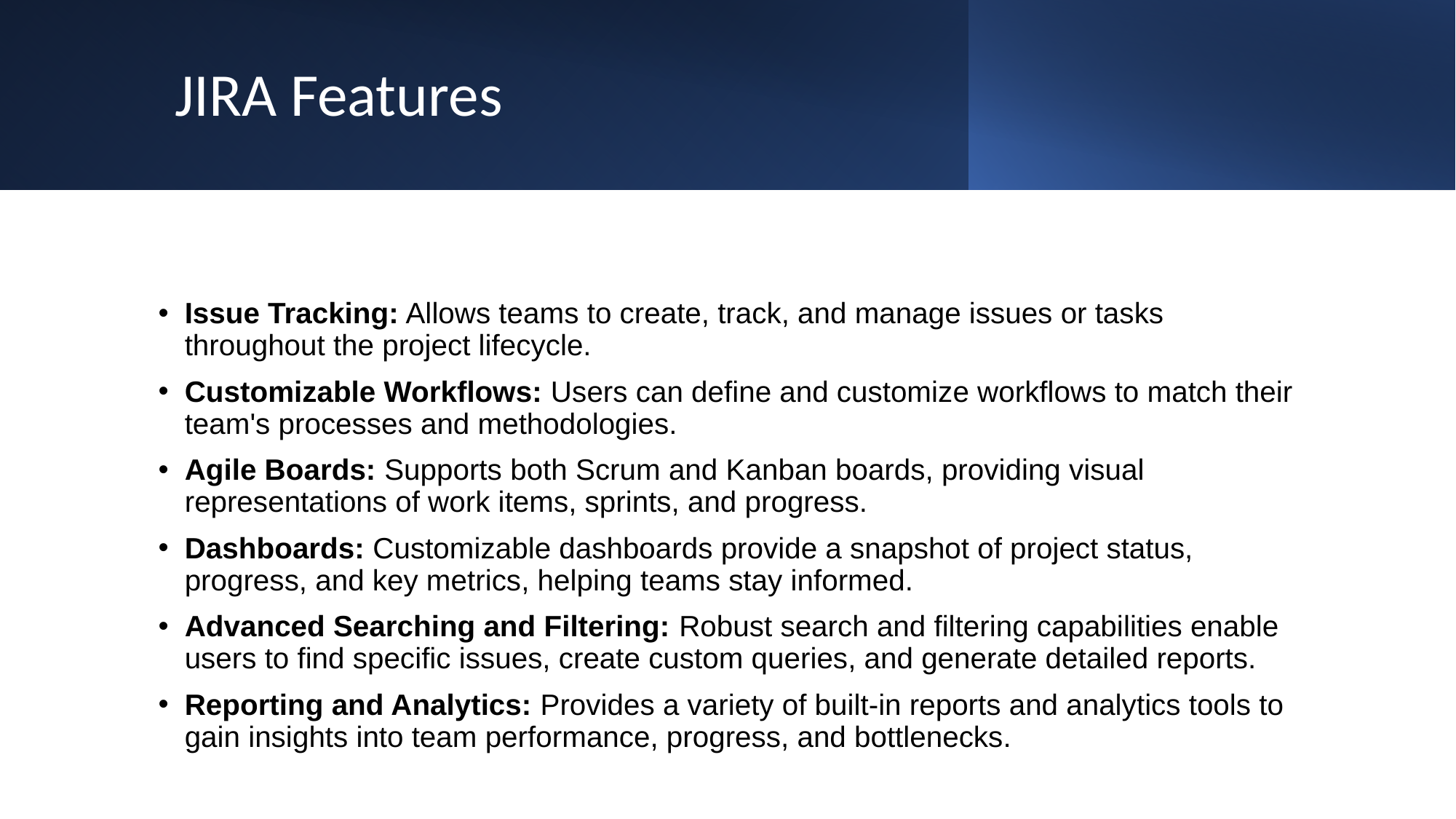

# JIRA Features
Issue Tracking: Allows teams to create, track, and manage issues or tasks throughout the project lifecycle.
Customizable Workflows: Users can define and customize workflows to match their team's processes and methodologies.
Agile Boards: Supports both Scrum and Kanban boards, providing visual representations of work items, sprints, and progress.
Dashboards: Customizable dashboards provide a snapshot of project status, progress, and key metrics, helping teams stay informed.
Advanced Searching and Filtering: Robust search and filtering capabilities enable users to find specific issues, create custom queries, and generate detailed reports.
Reporting and Analytics: Provides a variety of built-in reports and analytics tools to gain insights into team performance, progress, and bottlenecks.